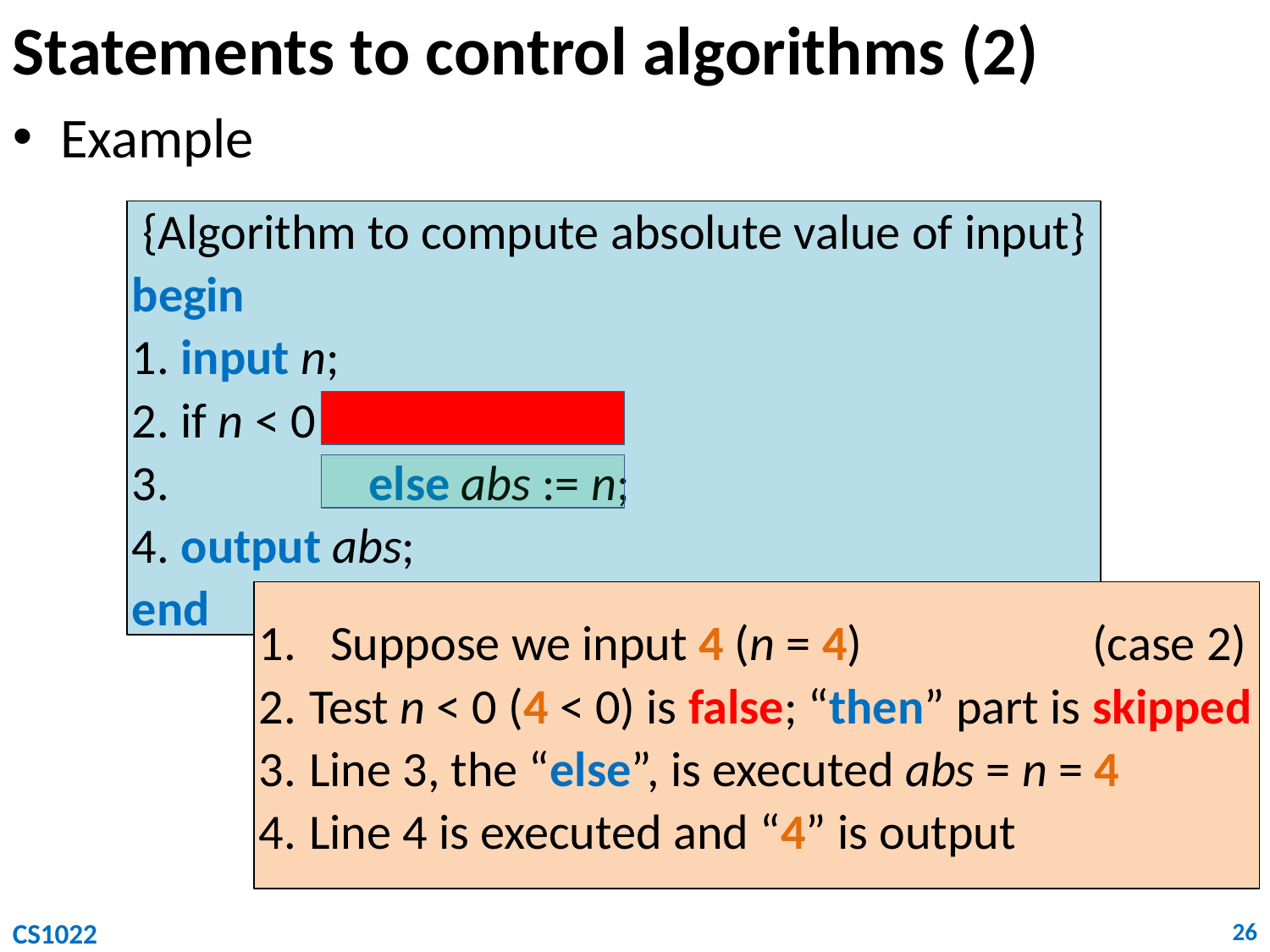

# Statements to control algorithms (2)
Example
{Algorithm to compute absolute value of input}
begin
 input n;
 if n < 0 then abs := –n;
 		else abs := n;
 output abs;
end

Suppose we input 4 (n = 4)		(case 2)
Test n < 0 (4 < 0) is false; “then” part is skipped
Line 3, the “else”, is executed abs = n = 4
Line 4 is executed and “4” is output
CS1022
26